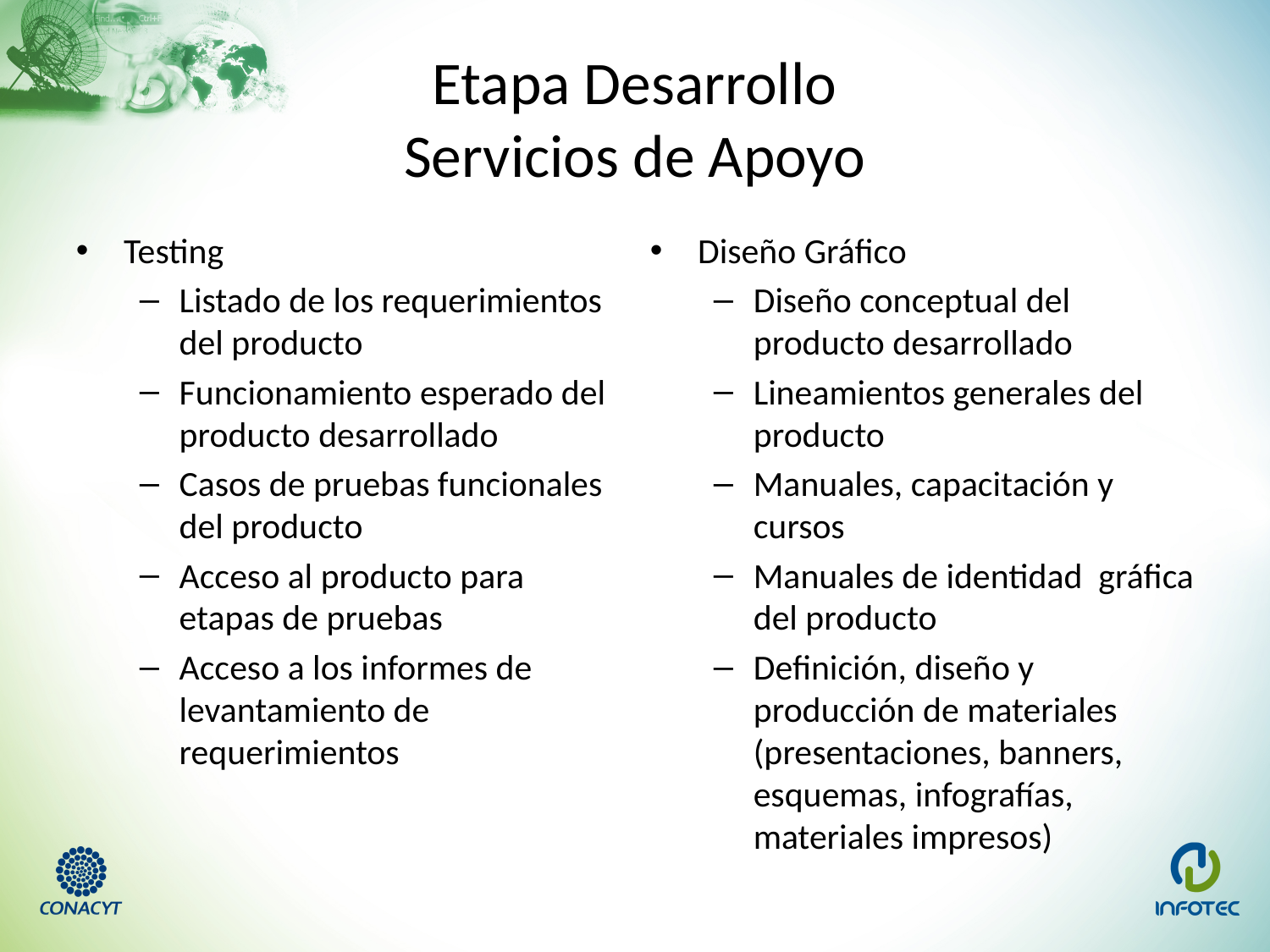

Etapa Desarrollo
Servicios de Apoyo
Diseño Gráfico
Diseño conceptual del producto desarrollado
Lineamientos generales del producto
Manuales, capacitación y cursos
Manuales de identidad  gráfica del producto
Definición, diseño y producción de materiales (presentaciones, banners, esquemas, infografías, materiales impresos)

Testing
Listado de los requerimientos del producto
Funcionamiento esperado del producto desarrollado
Casos de pruebas funcionales del producto
Acceso al producto para etapas de pruebas
Acceso a los informes de levantamiento de requerimientos